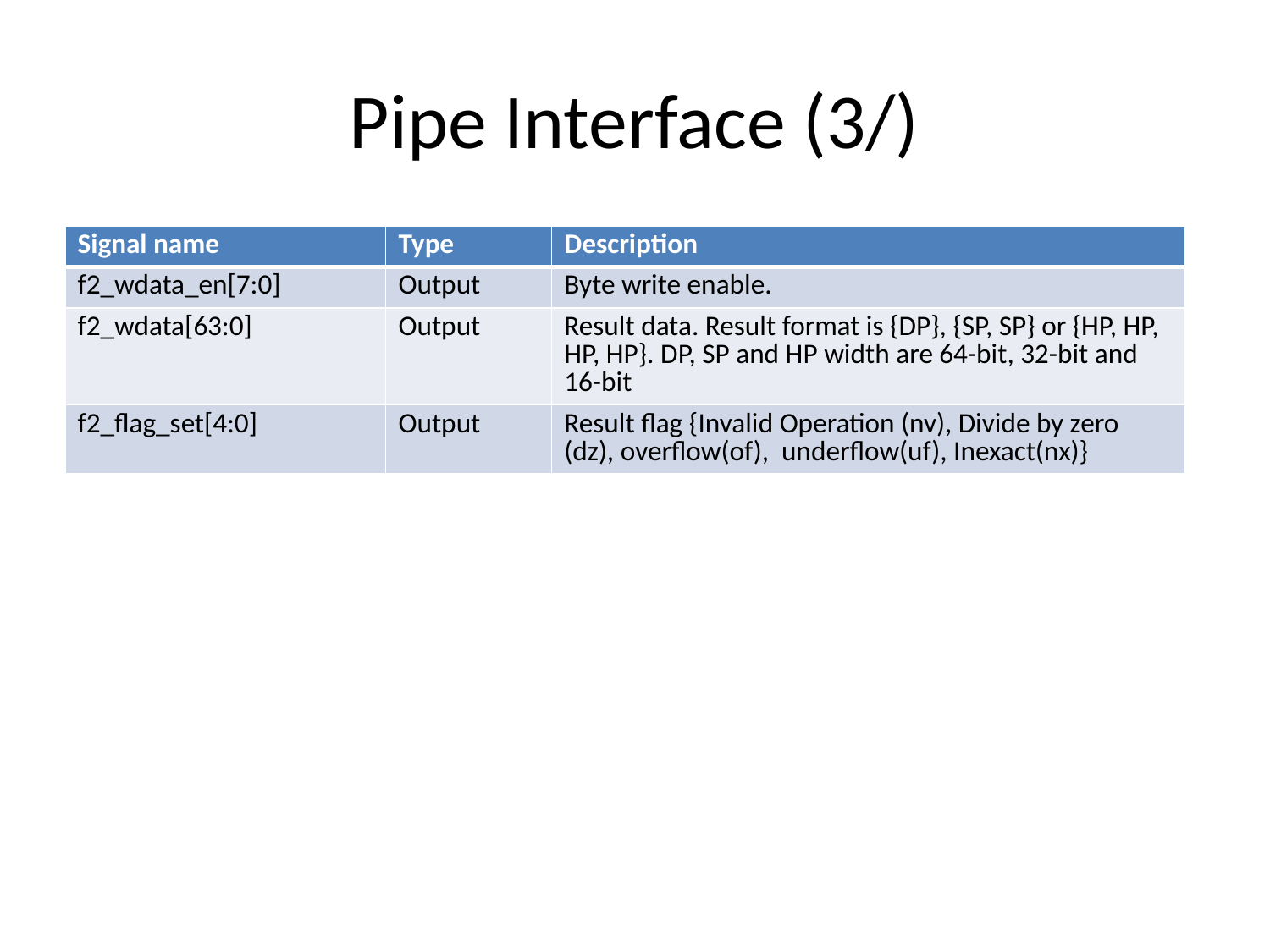

# Pipe Interface (3/)
| Signal name | Type | Description |
| --- | --- | --- |
| f2\_wdata\_en[7:0] | Output | Byte write enable. |
| f2\_wdata[63:0] | Output | Result data. Result format is {DP}, {SP, SP} or {HP, HP, HP, HP}. DP, SP and HP width are 64-bit, 32-bit and 16-bit |
| f2\_flag\_set[4:0] | Output | Result flag {Invalid Operation (nv), Divide by zero (dz), overflow(of), underflow(uf), Inexact(nx)} |